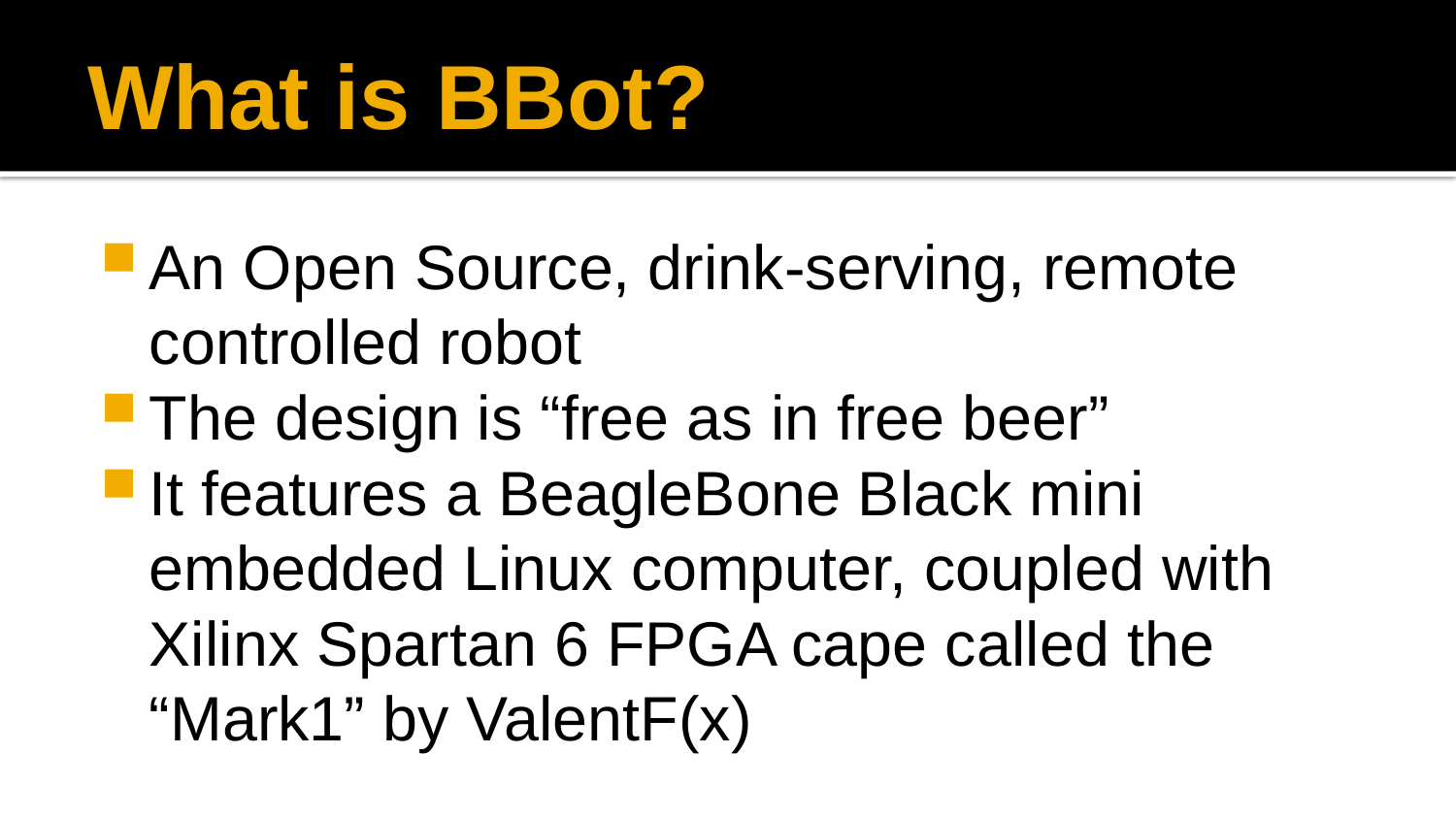

# What is BBot?
An Open Source, drink-serving, remote controlled robot
The design is “free as in free beer”
It features a BeagleBone Black mini embedded Linux computer, coupled with  Xilinx Spartan 6 FPGA cape called the “Mark1” by ValentF(x)